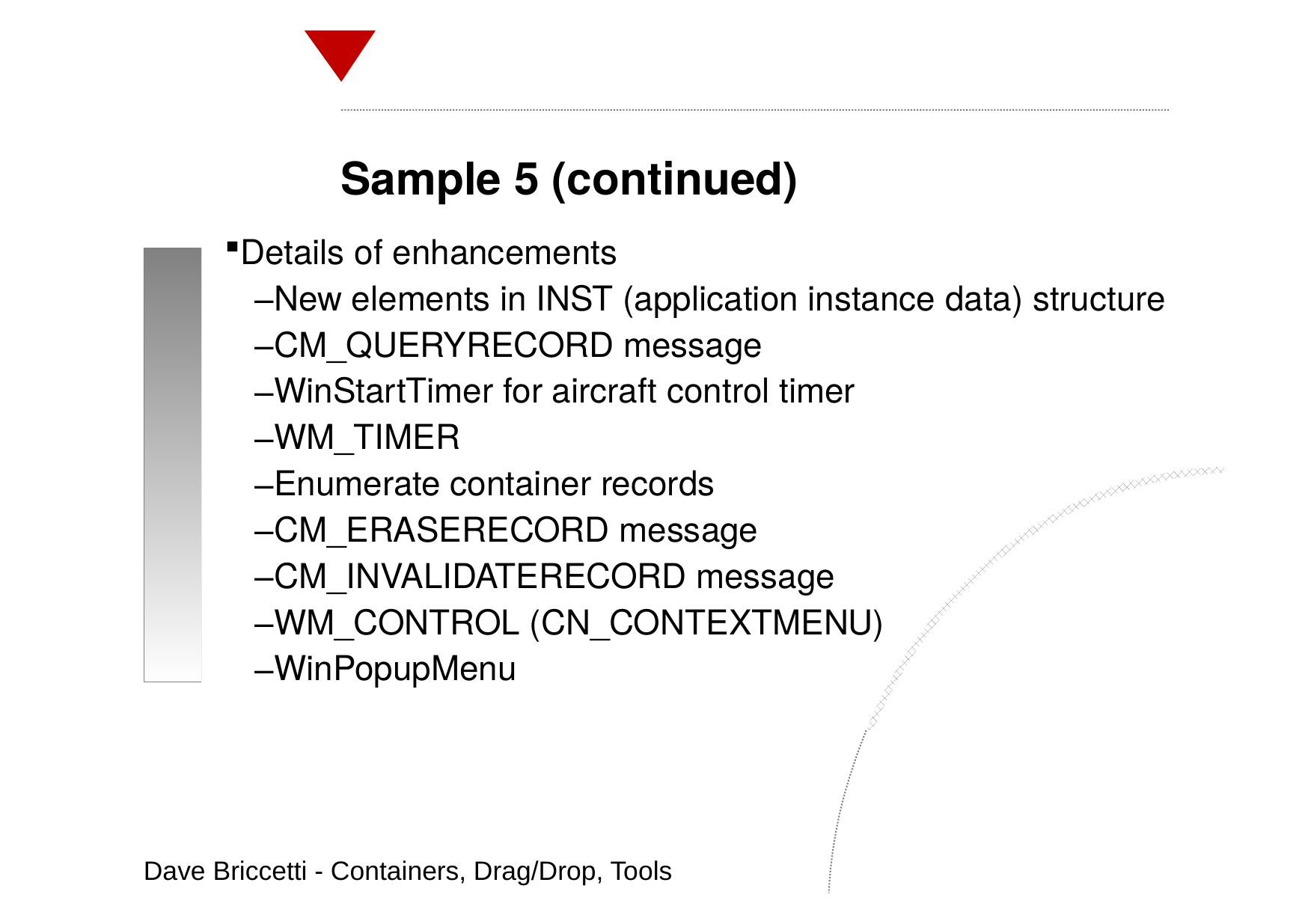

Sample 5 (continued)
Details of enhancements
New elements in INST (application instance data) structure
CM_QUERYRECORD message
WinStartTimer for aircraft control timer
WM_TIMER
Enumerate container records
CM_ERASERECORD message
CM_INVALIDATERECORD message
WM_CONTROL (CN_CONTEXTMENU)
WinPopupMenu

Dave Briccetti - Containers, Drag/Drop, Tools